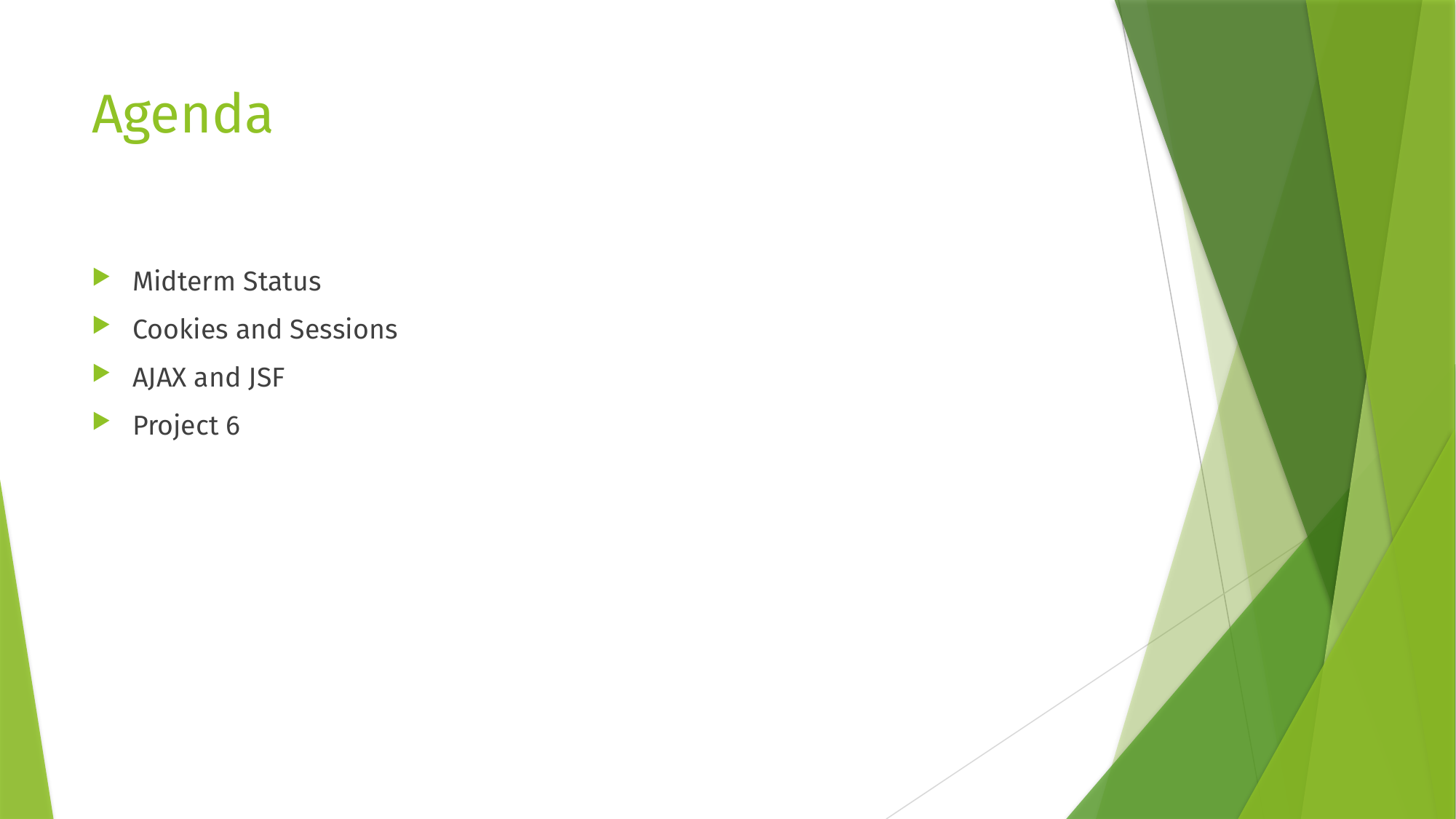

# Agenda
Midterm Status
Cookies and Sessions
AJAX and JSF
Project 6